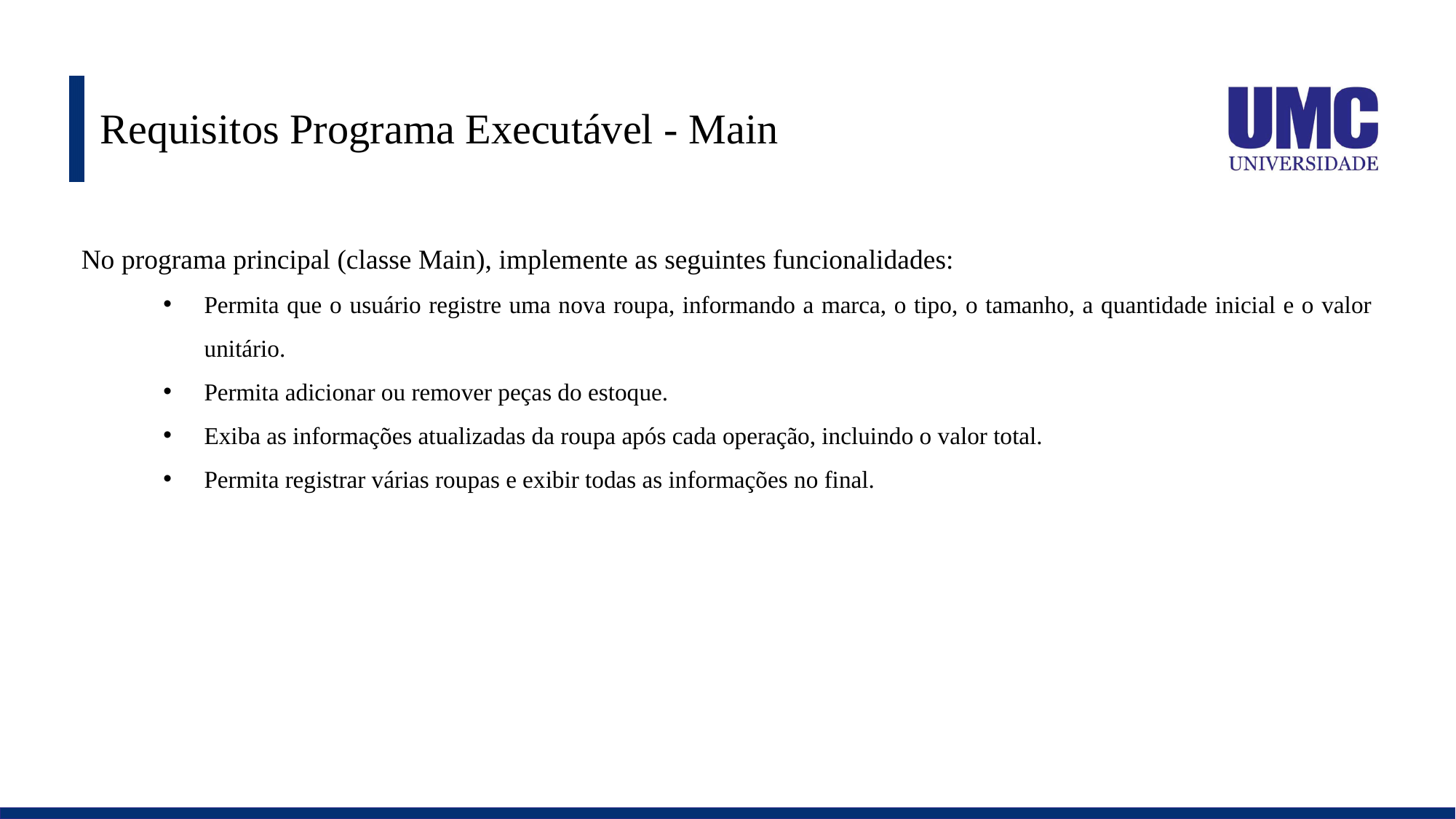

# Requisitos Programa Executável - Main
No programa principal (classe Main), implemente as seguintes funcionalidades:
Permita que o usuário registre uma nova roupa, informando a marca, o tipo, o tamanho, a quantidade inicial e o valor unitário.
Permita adicionar ou remover peças do estoque.
Exiba as informações atualizadas da roupa após cada operação, incluindo o valor total.
Permita registrar várias roupas e exibir todas as informações no final.